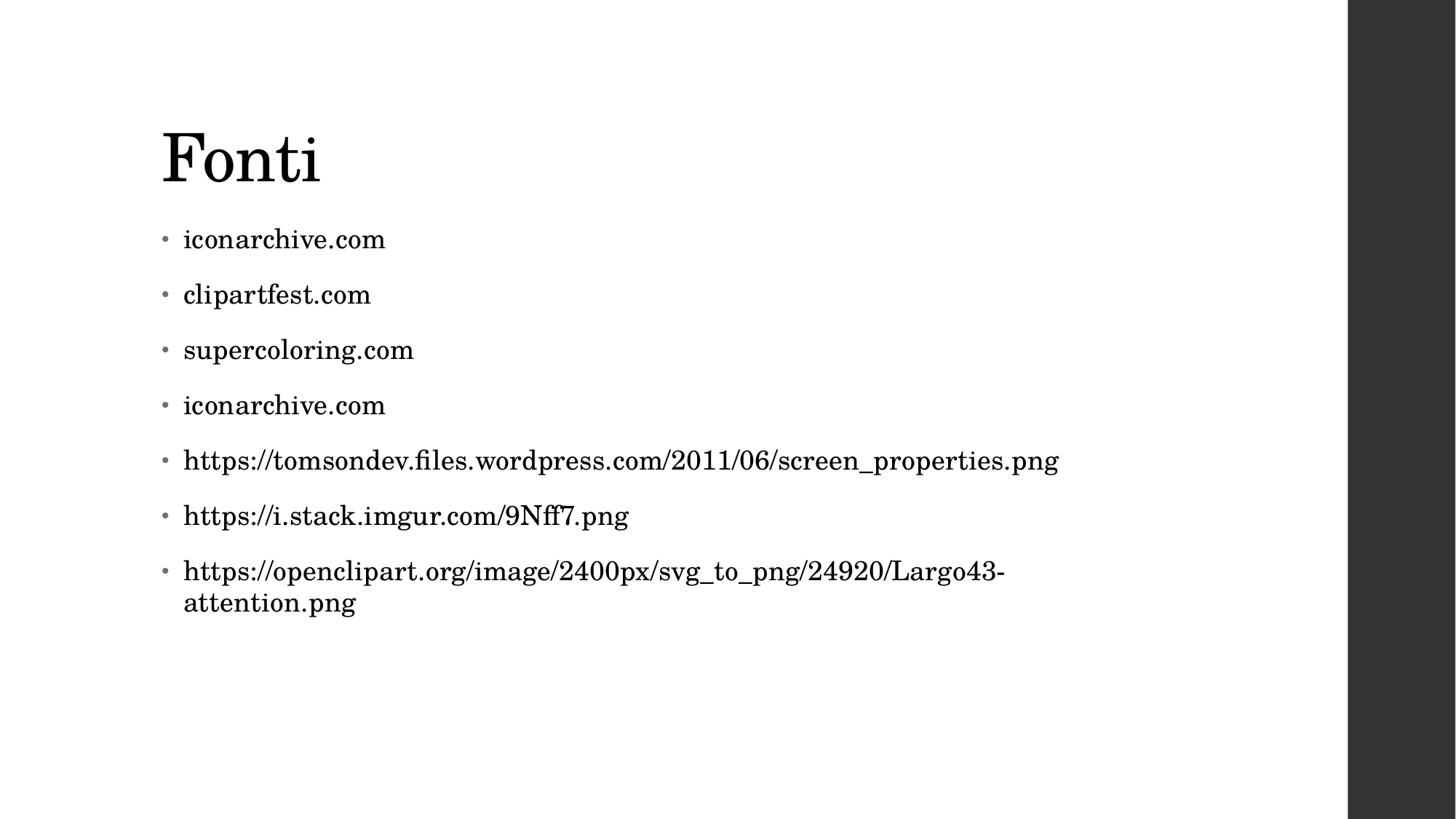

# Fonti
iconarchive.com
clipartfest.com
supercoloring.com
iconarchive.com
https://tomsondev.files.wordpress.com/2011/06/screen_properties.png
https://i.stack.imgur.com/9Nff7.png
https://openclipart.org/image/2400px/svg_to_png/24920/Largo43-attention.png